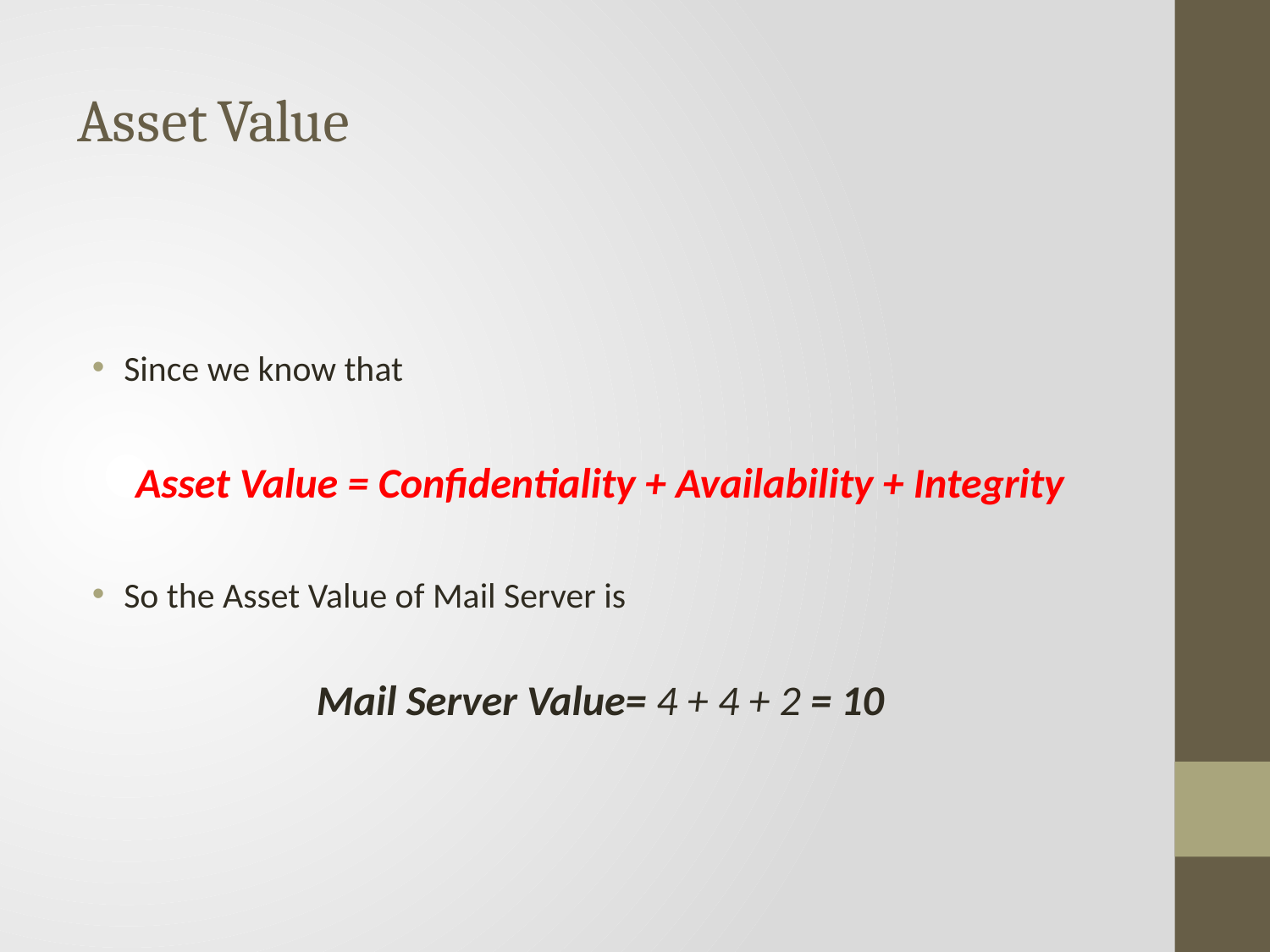

# Asset Value

Since we know that

Asset Value = Confidentiality + Availability + Integrity

So the Asset Value of Mail Server is

Mail Server Value= 4 + 4 + 2 = 10